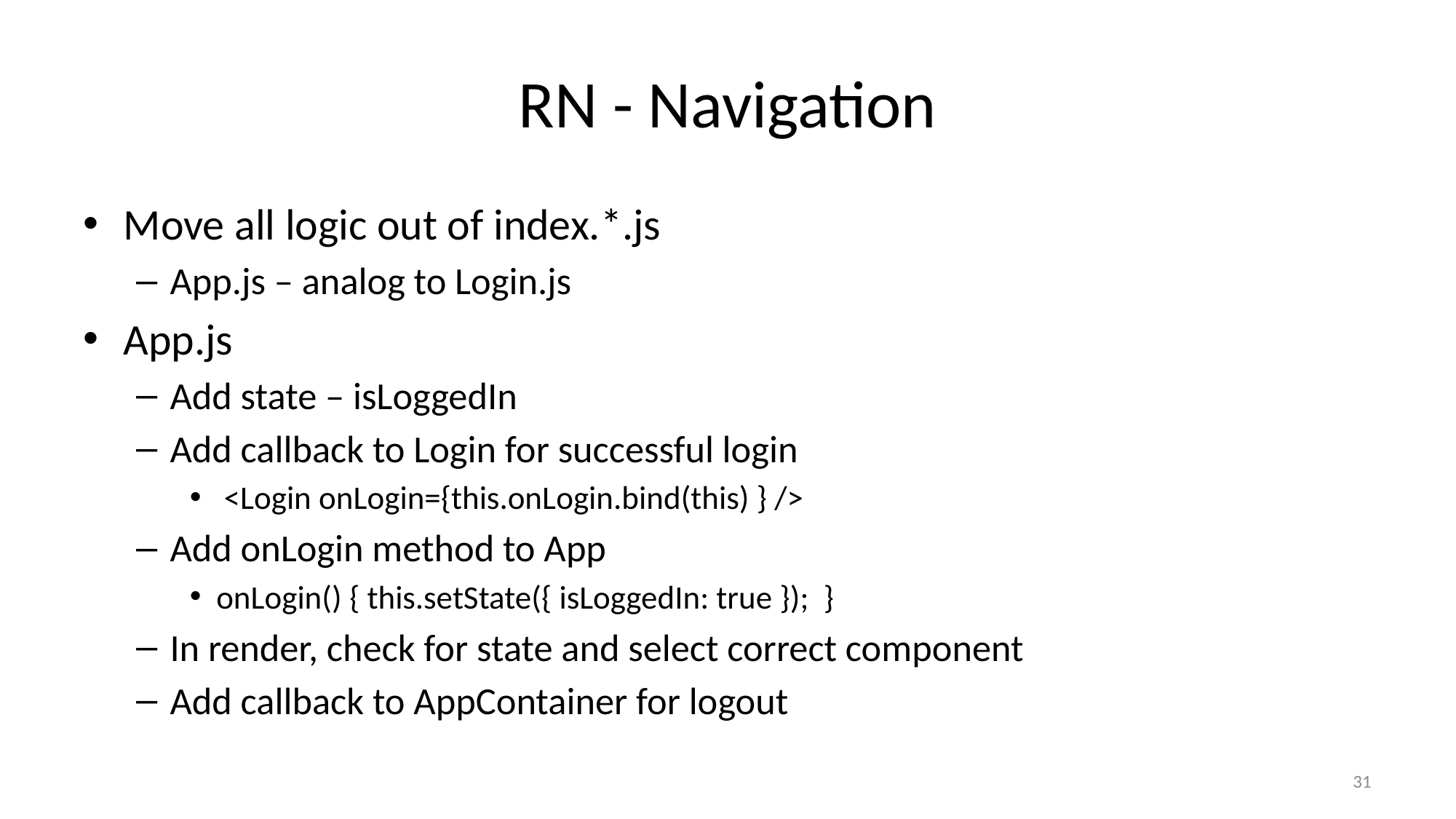

# RN - Navigation
Move all logic out of index.*.js
App.js – analog to Login.js
App.js
Add state – isLoggedIn
Add callback to Login for successful login
 <Login onLogin={this.onLogin.bind(this) } />
Add onLogin method to App
onLogin() { this.setState({ isLoggedIn: true });  }
In render, check for state and select correct component
Add callback to AppContainer for logout
31